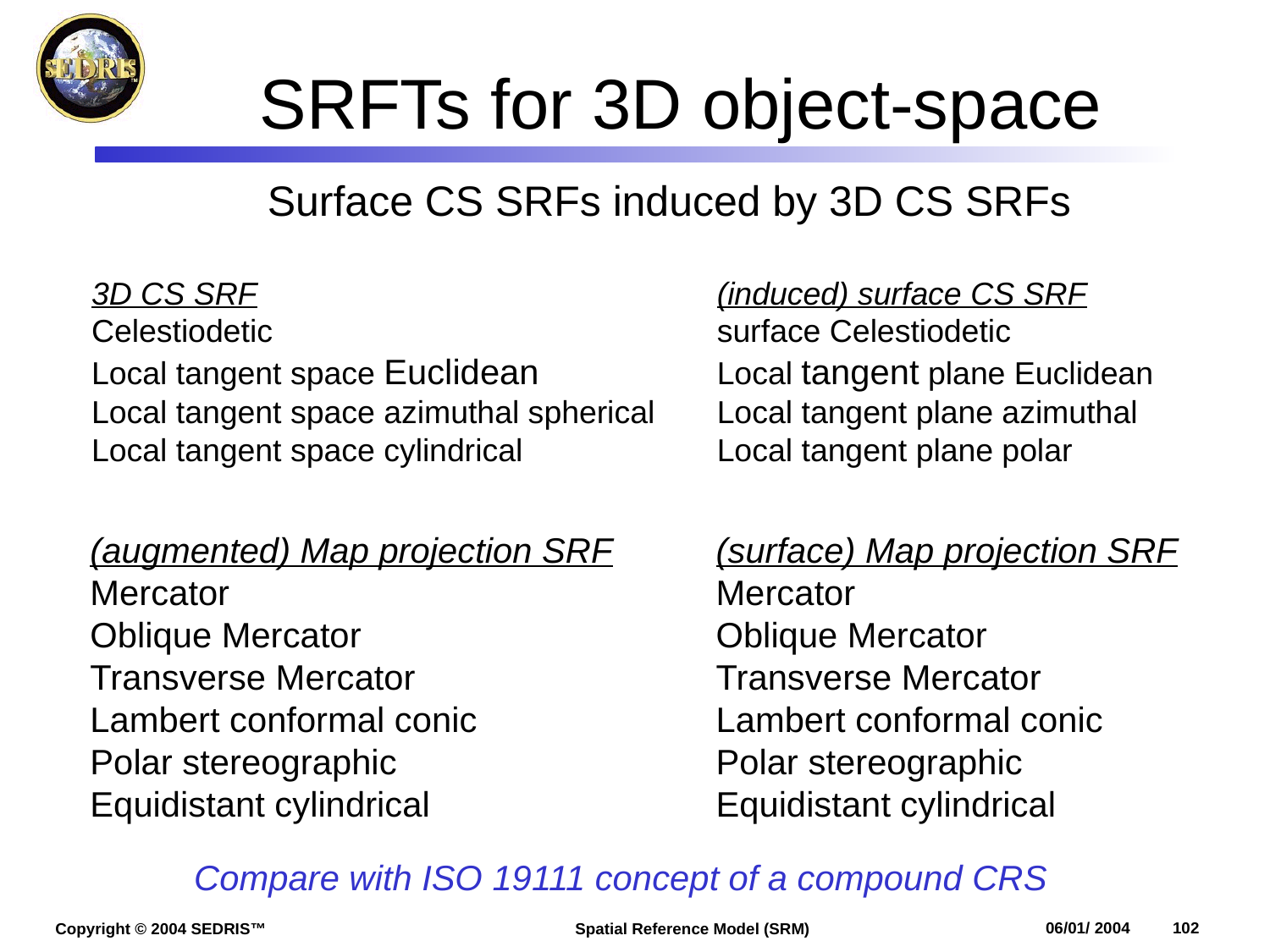

# SRFTs for 3D object-space
Surface CS SRFs induced by 3D CS SRFs
3D CS SRF
Celestiodetic
Local tangent space Euclidean
Local tangent space azimuthal spherical
Local tangent space cylindrical
(induced) surface CS SRF
surface Celestiodetic
Local tangent plane Euclidean
Local tangent plane azimuthal
Local tangent plane polar
(augmented) Map projection SRF
Mercator
Oblique Mercator
Transverse Mercator
Lambert conformal conic
Polar stereographic
Equidistant cylindrical
(surface) Map projection SRF
Mercator
Oblique Mercator
Transverse Mercator
Lambert conformal conic
Polar stereographic
Equidistant cylindrical
Compare with ISO 19111 concept of a compound CRS